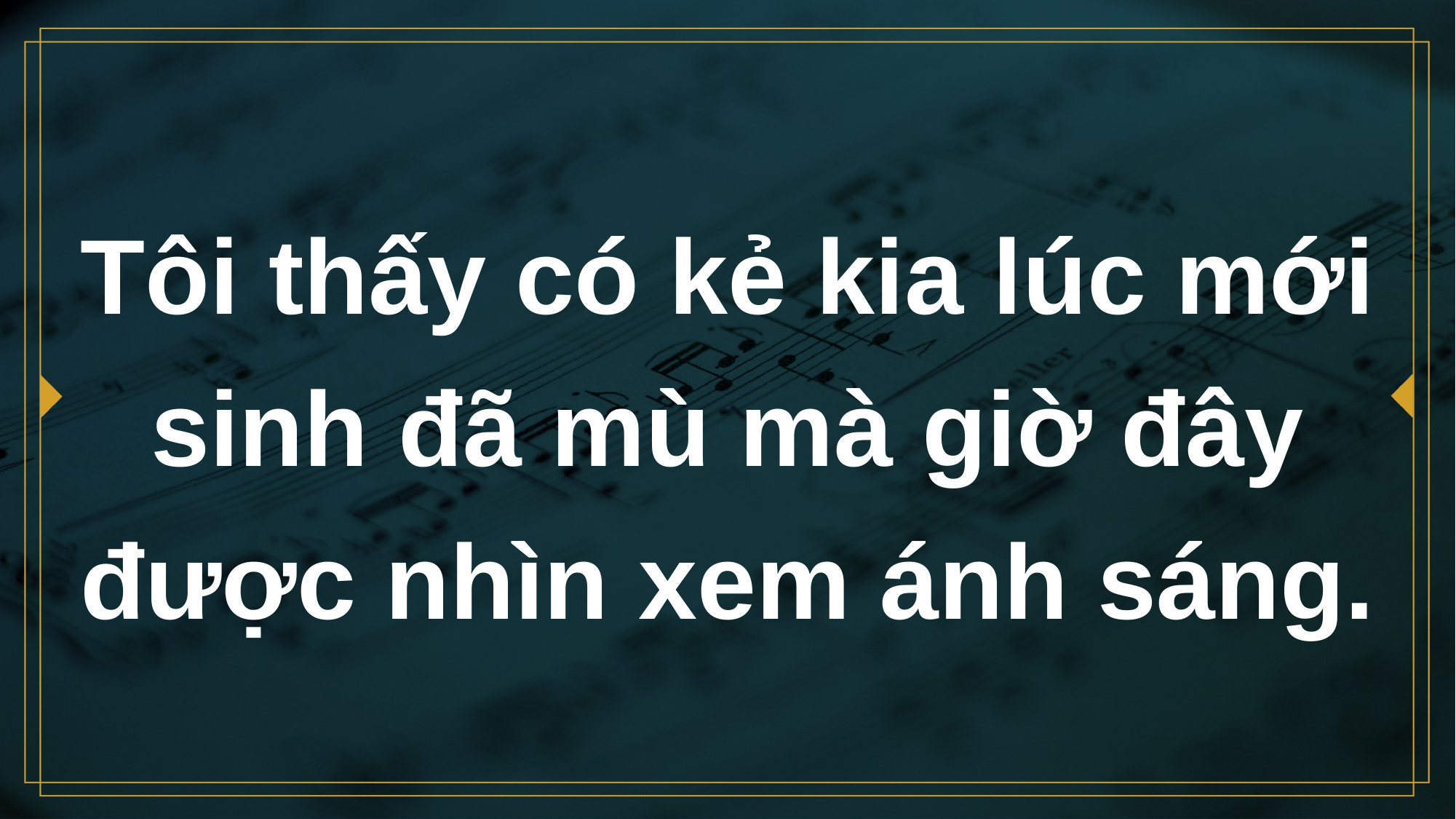

# Tôi thấy có kẻ kia lúc mới sinh đã mù mà giờ đây được nhìn xem ánh sáng.